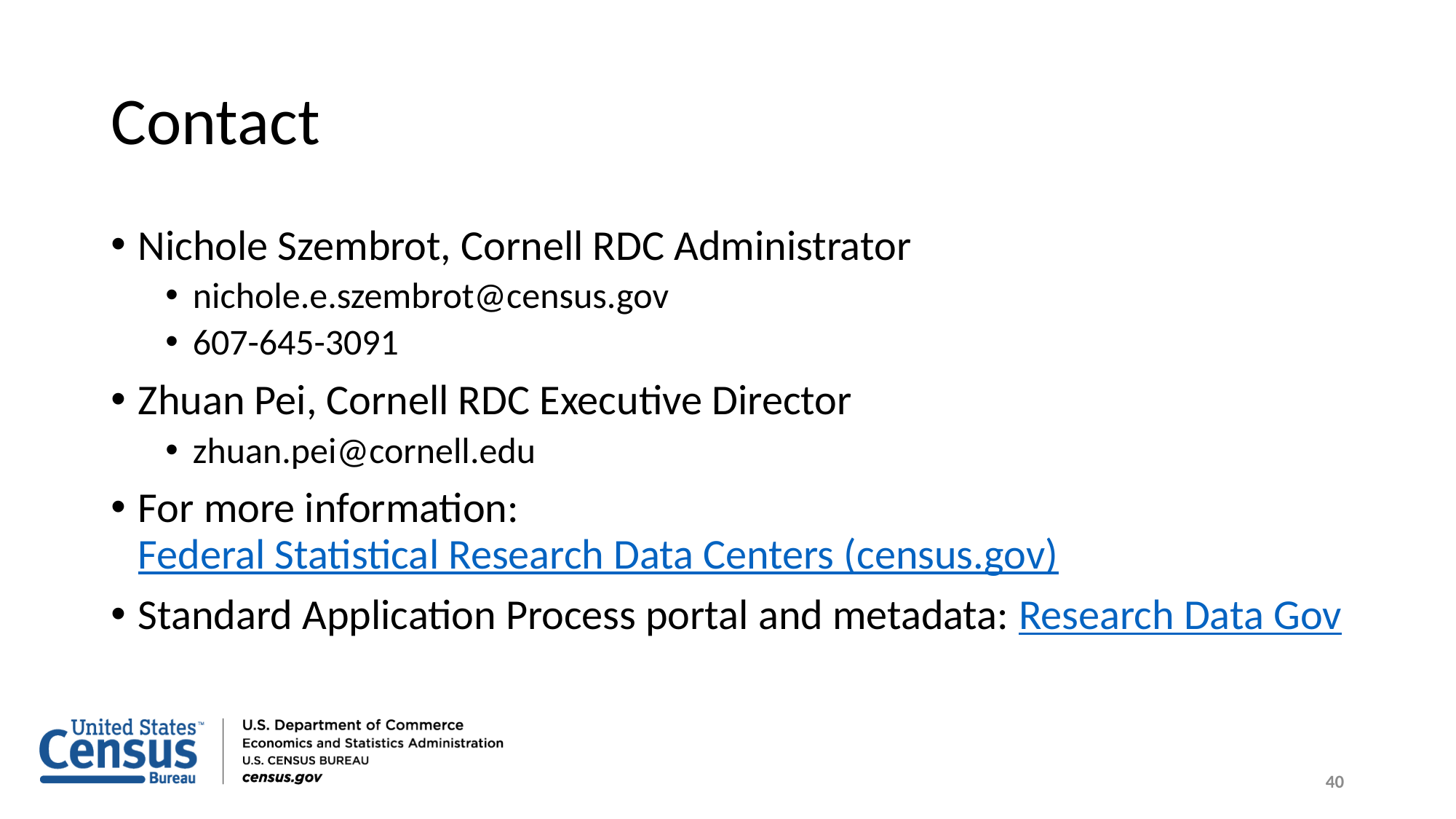

# Contact
Nichole Szembrot, Cornell RDC Administrator
nichole.e.szembrot@census.gov
607-645-3091
Zhuan Pei, Cornell RDC Executive Director
zhuan.pei@cornell.edu
For more information: Federal Statistical Research Data Centers (census.gov)
Standard Application Process portal and metadata: Research Data Gov

40